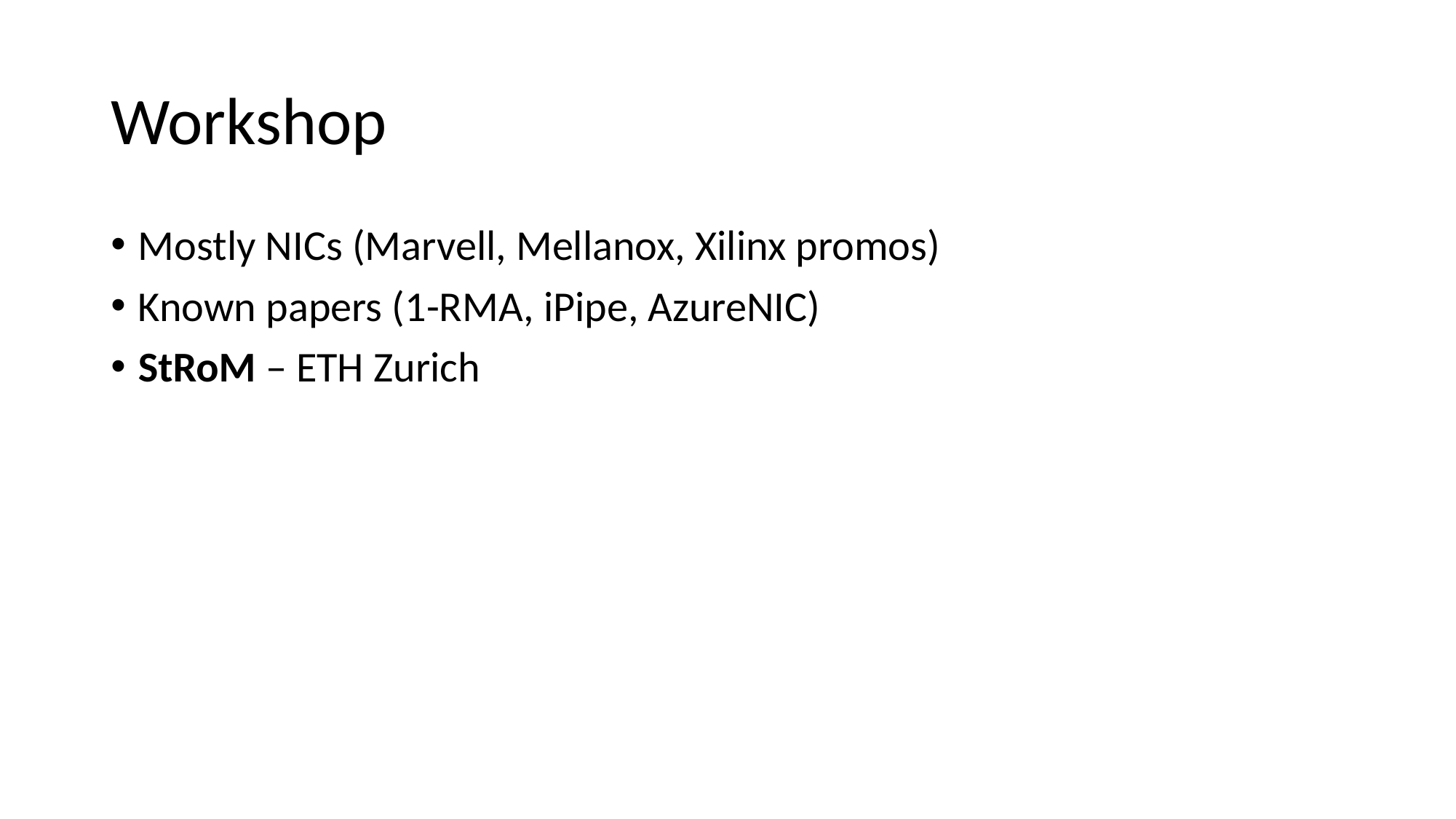

# Workshop
Mostly NICs (Marvell, Mellanox, Xilinx promos)
Known papers (1-RMA, iPipe, AzureNIC)
StRoM – ETH Zurich